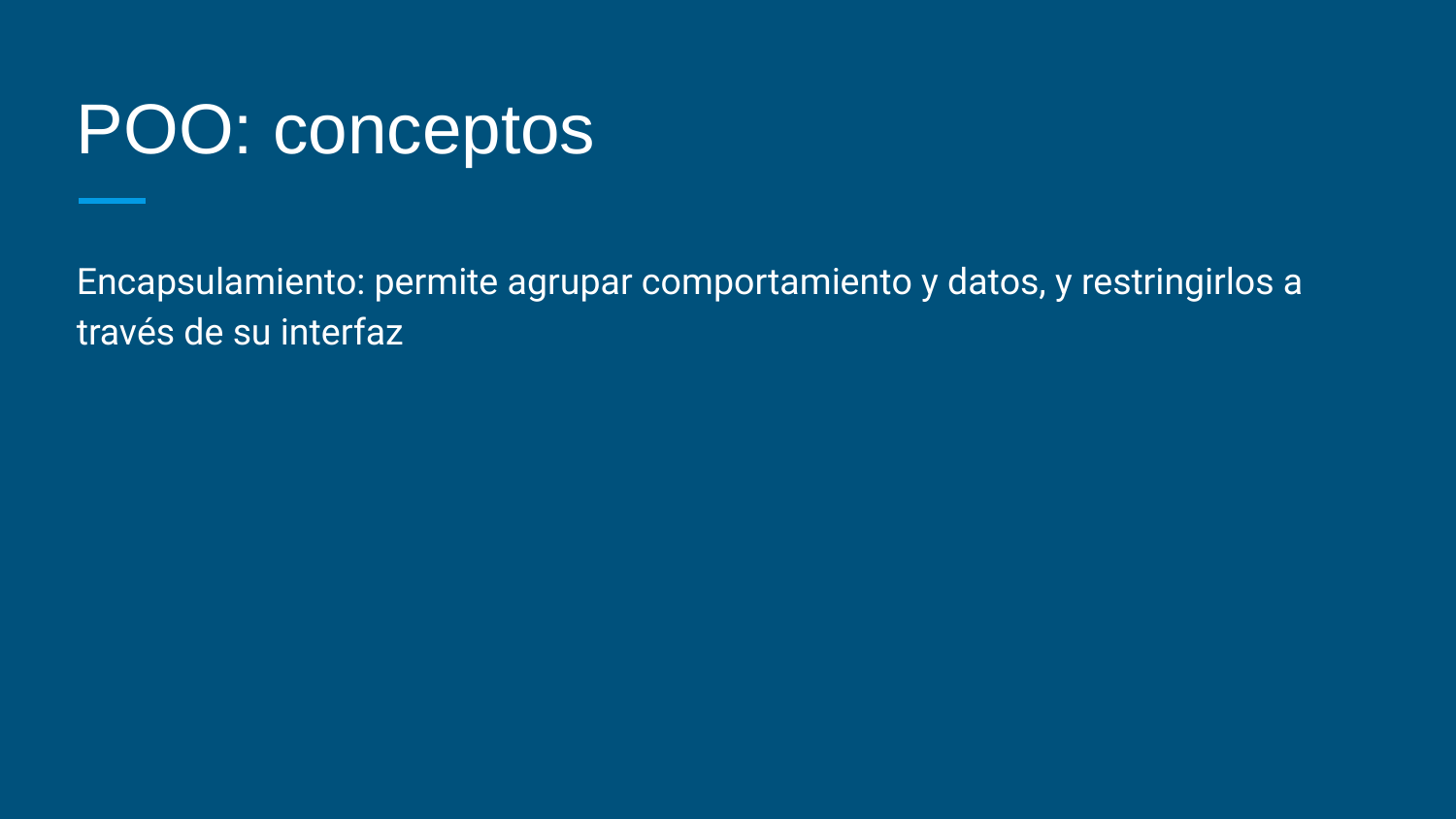

# POO: conceptos
Encapsulamiento: permite agrupar comportamiento y datos, y restringirlos a través de su interfaz